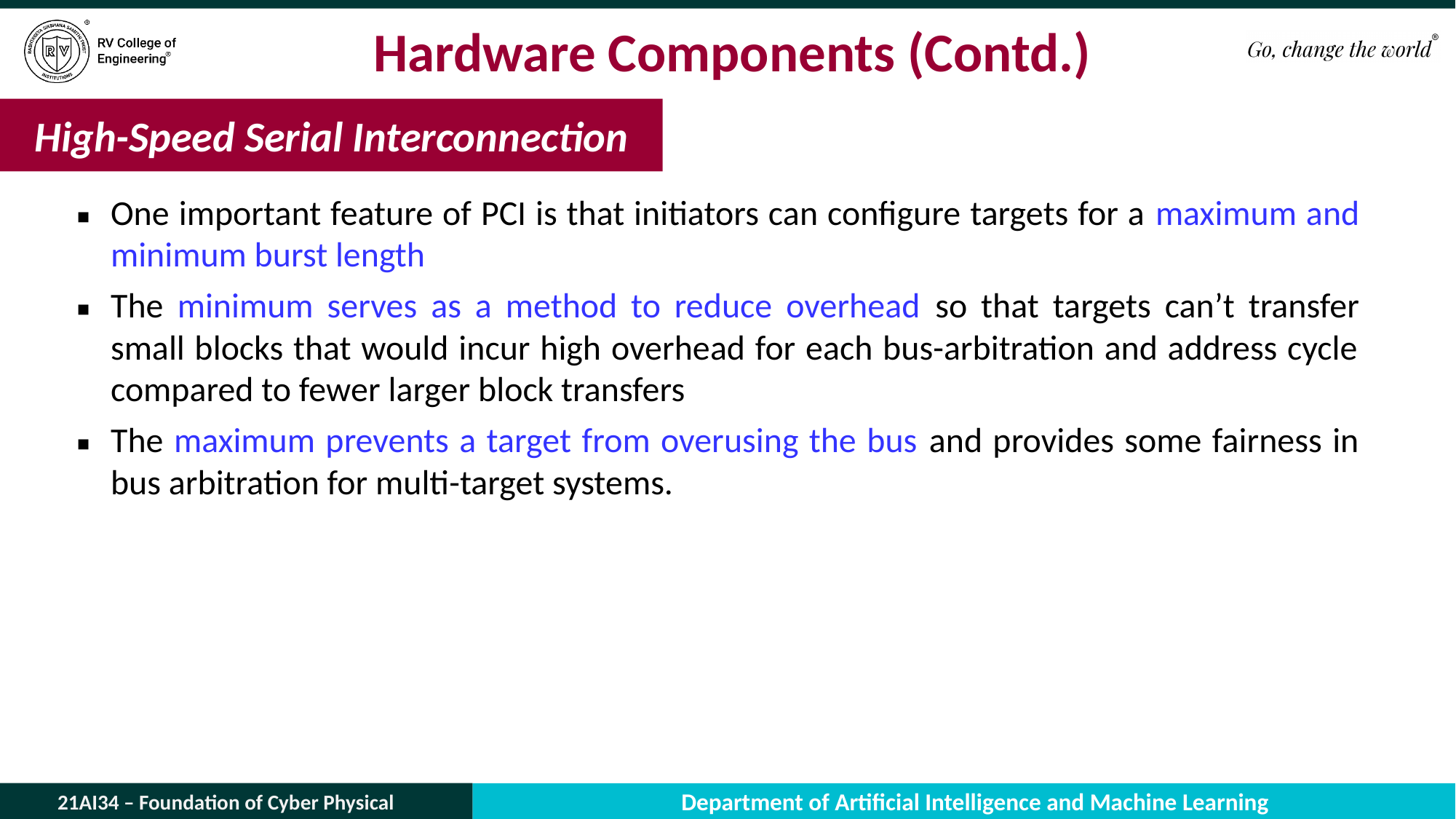

# Hardware Components (Contd.)
High-Speed Serial Interconnection
One important feature of PCI is that initiators can configure targets for a maximum and minimum burst length
The minimum serves as a method to reduce overhead so that targets can’t transfer small blocks that would incur high overhead for each bus-arbitration and address cycle compared to fewer larger block transfers
The maximum prevents a target from overusing the bus and provides some fairness in bus arbitration for multi-target systems.